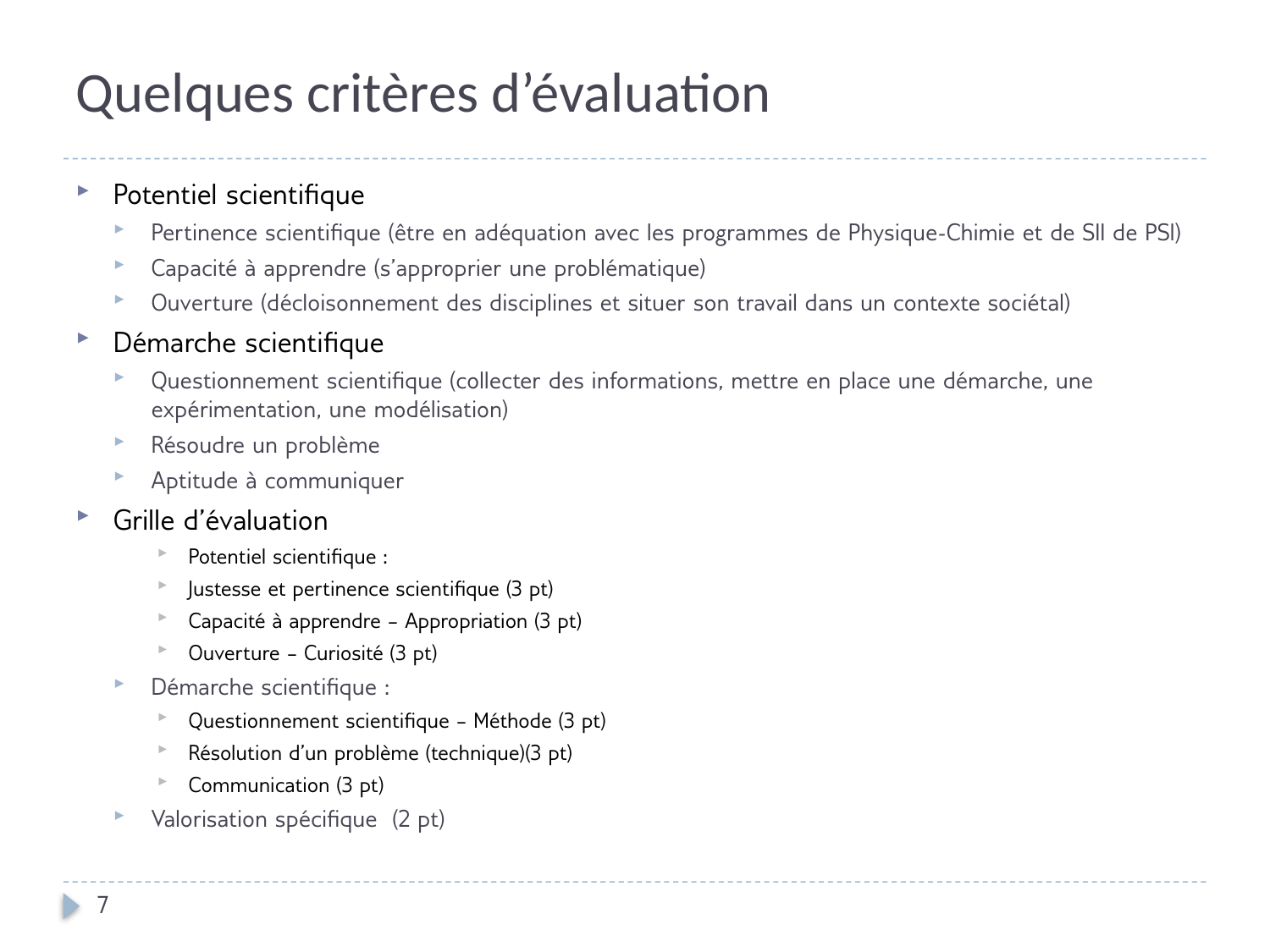

# Quelques critères d’évaluation
Potentiel scientifique
Pertinence scientifique (être en adéquation avec les programmes de Physique-Chimie et de SII de PSI)
Capacité à apprendre (s’approprier une problématique)
Ouverture (décloisonnement des disciplines et situer son travail dans un contexte sociétal)
Démarche scientifique
Questionnement scientifique (collecter des informations, mettre en place une démarche, une expérimentation, une modélisation)
Résoudre un problème
Aptitude à communiquer
Grille d’évaluation
Potentiel scientifique :
Justesse et pertinence scientifique (3 pt)
Capacité à apprendre – Appropriation (3 pt)
Ouverture – Curiosité (3 pt)
Démarche scientifique :
Questionnement scientifique – Méthode (3 pt)
Résolution d’un problème (technique)(3 pt)
Communication (3 pt)
Valorisation spécifique  (2 pt)
7